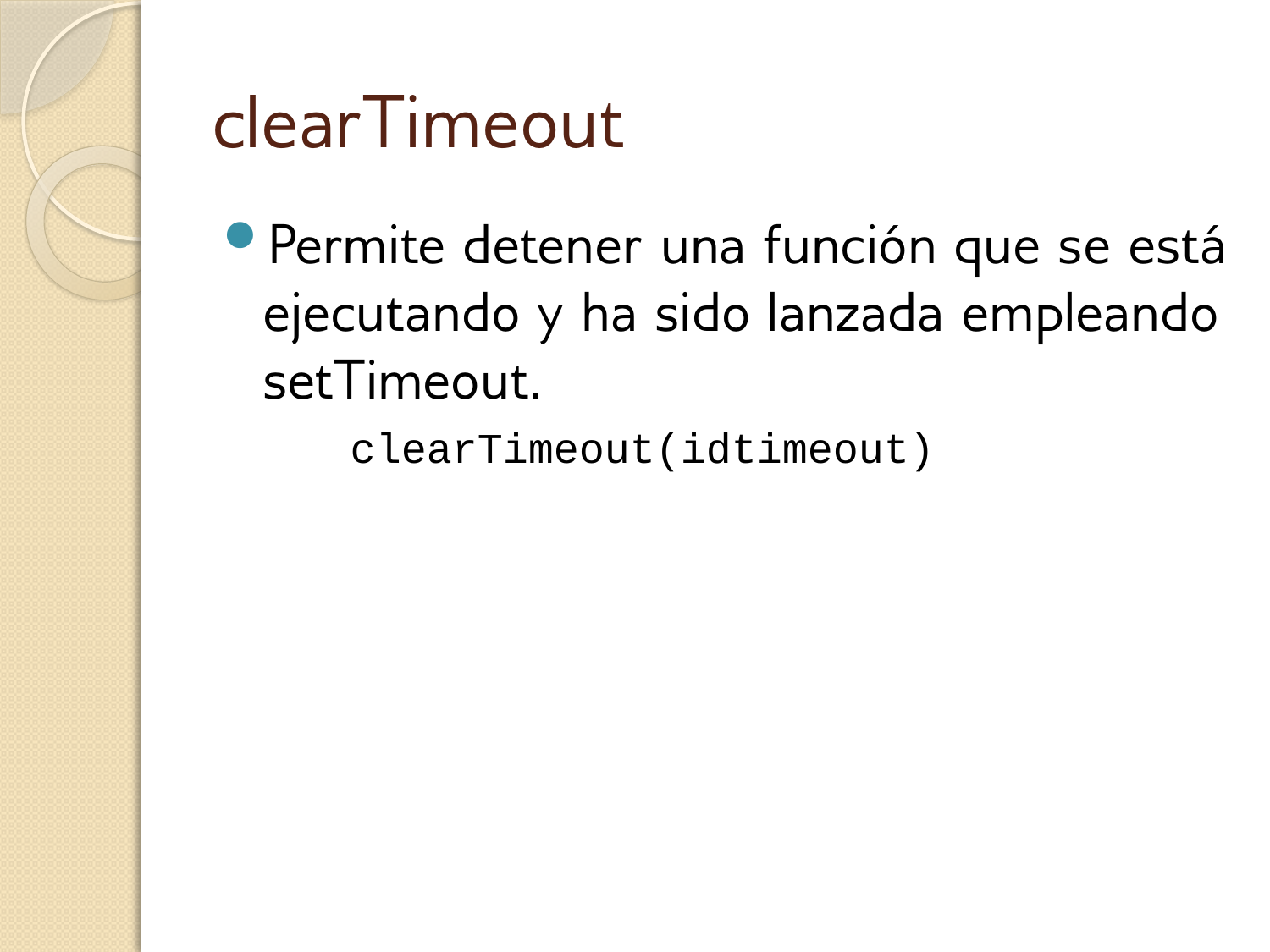

# clearTimeout
Permite detener una función que se está ejecutando y ha sido lanzada empleando setTimeout.
	clearTimeout(idtimeout)